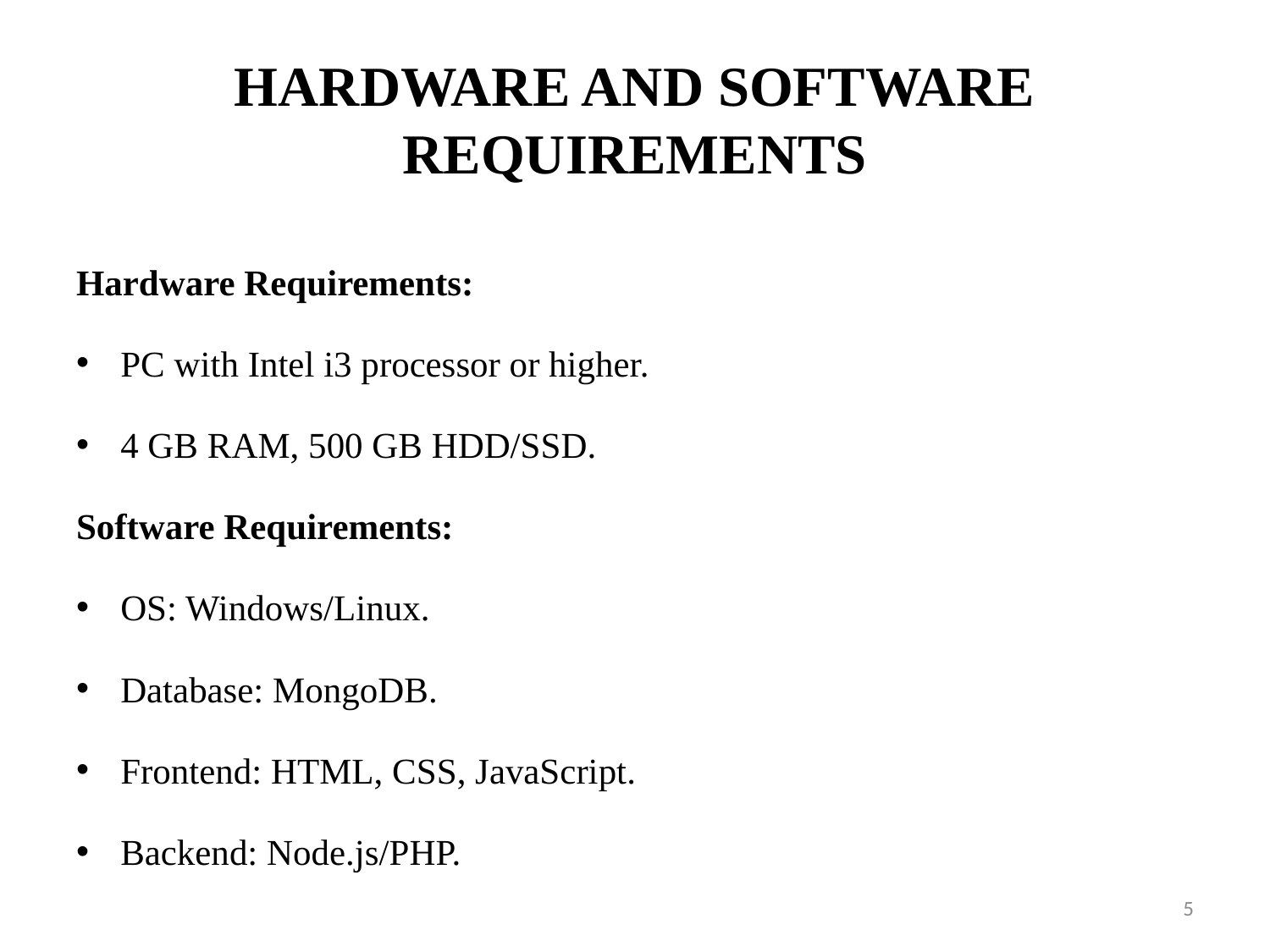

# HARDWARE AND SOFTWARE REQUIREMENTS
Hardware Requirements:
PC with Intel i3 processor or higher.
4 GB RAM, 500 GB HDD/SSD.
Software Requirements:
OS: Windows/Linux.
Database: MongoDB.
Frontend: HTML, CSS, JavaScript.
Backend: Node.js/PHP.
5